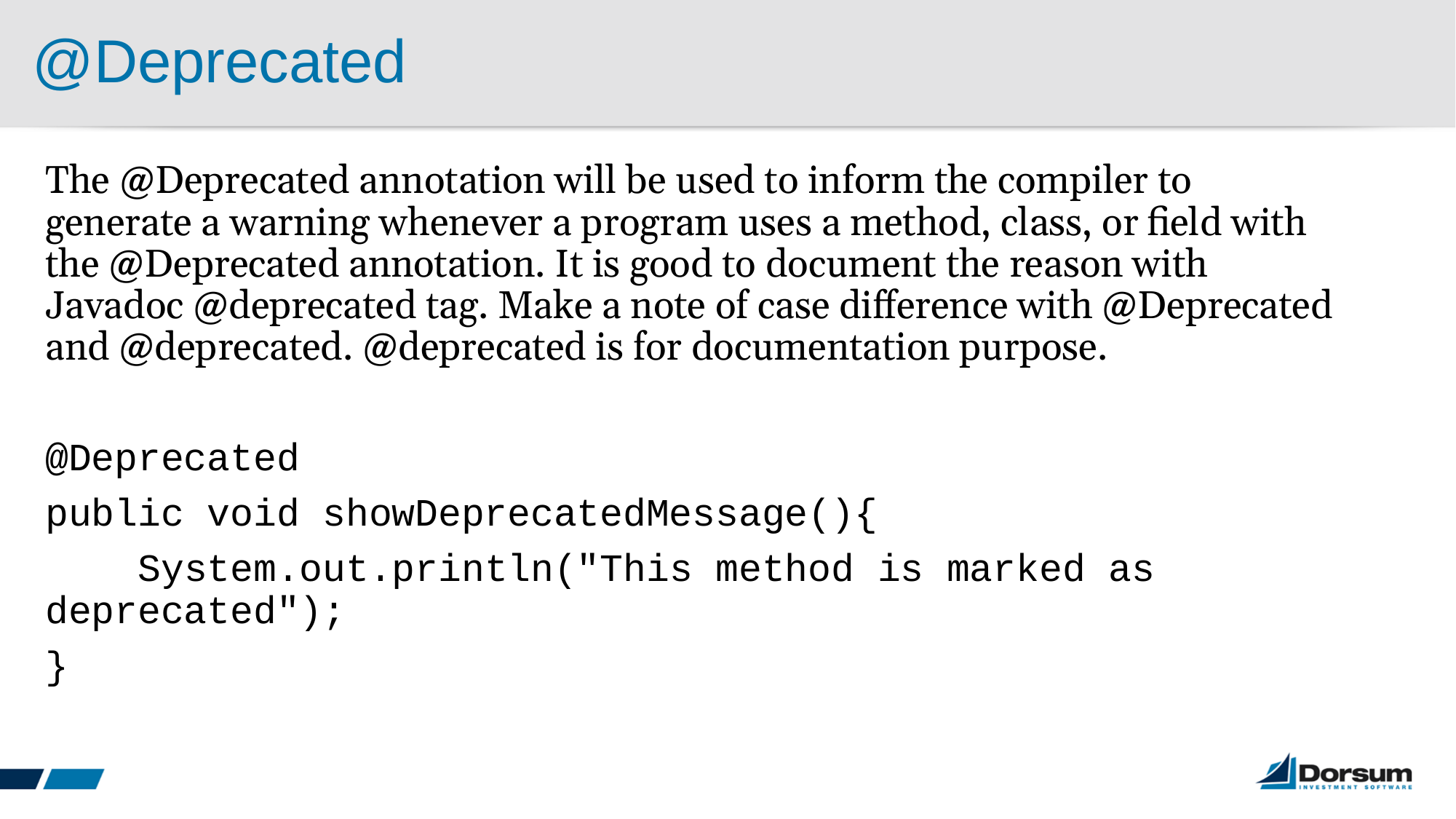

# @Deprecated
The @Deprecated annotation will be used to inform the compiler to generate a warning whenever a program uses a method, class, or field with the @Deprecated annotation. It is good to document the reason with Javadoc @deprecated tag. Make a note of case difference with @Deprecated and @deprecated. @deprecated is for documentation purpose.

@Deprecated
public void showDeprecatedMessage(){
    System.out.println("This method is marked as deprecated");
}